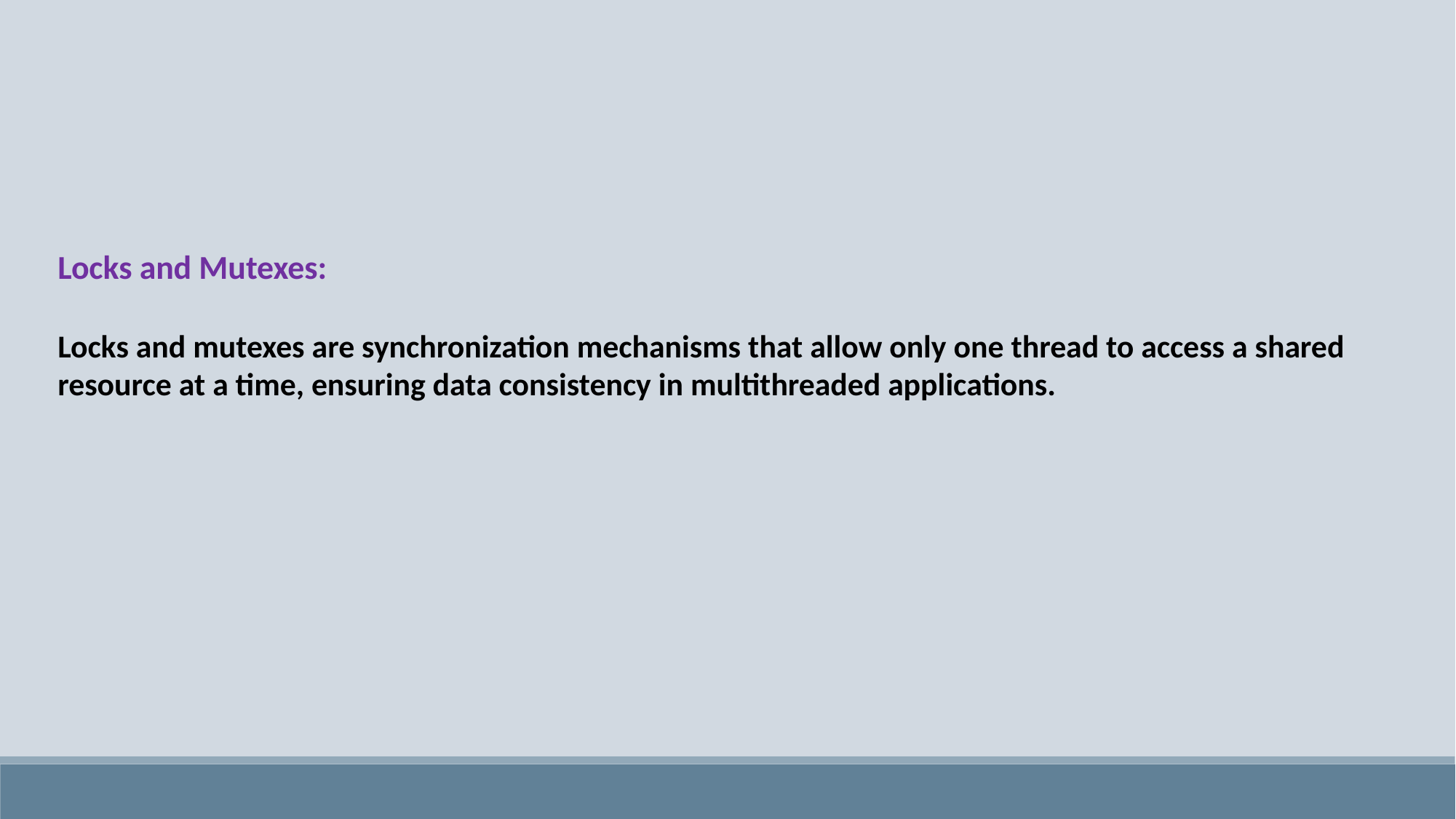

Locks and Mutexes:

Locks and mutexes are synchronization mechanisms that allow only one thread to access a shared resource at a time, ensuring data consistency in multithreaded applications.